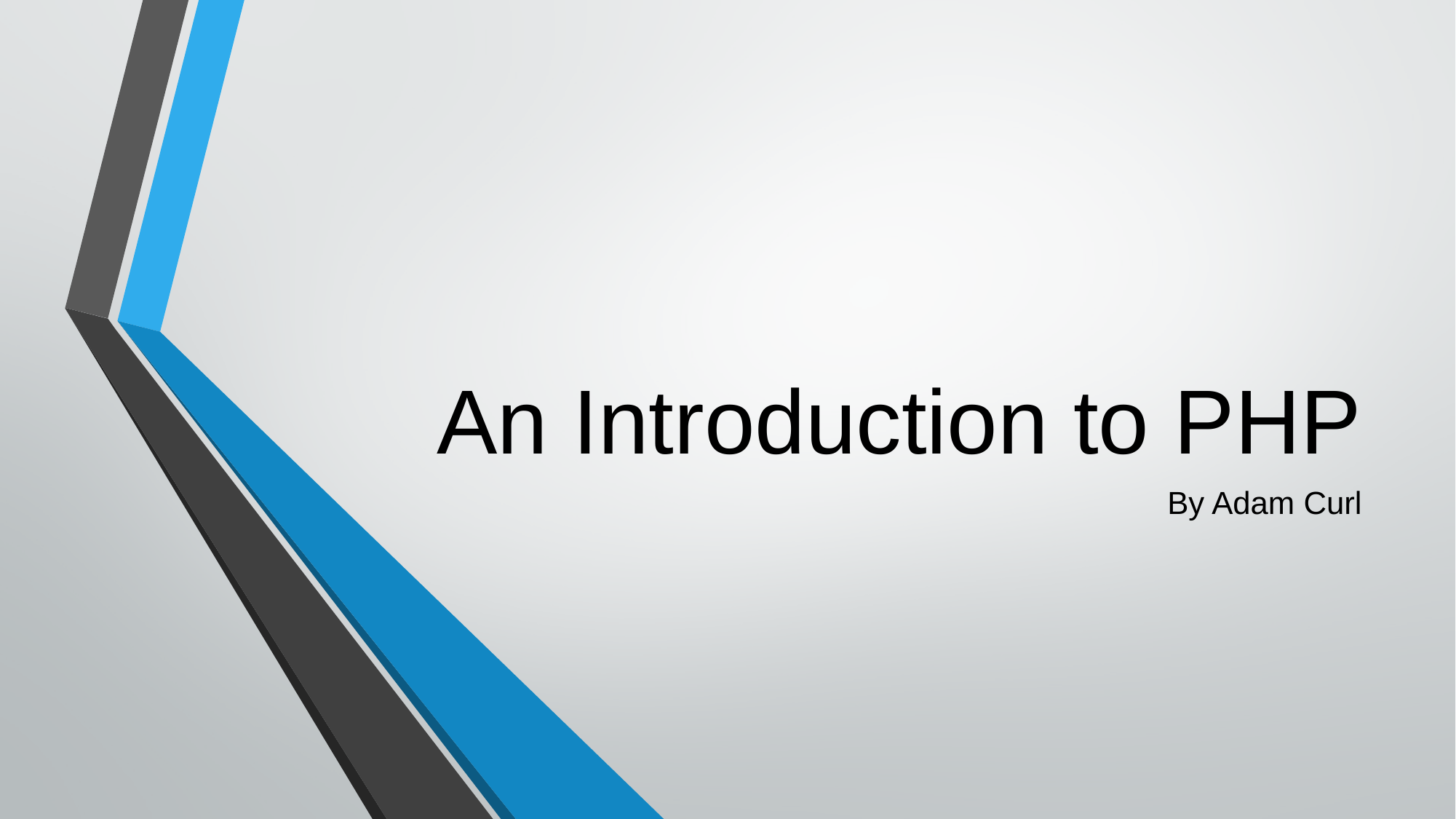

# An Introduction to PHP
By Adam Curl